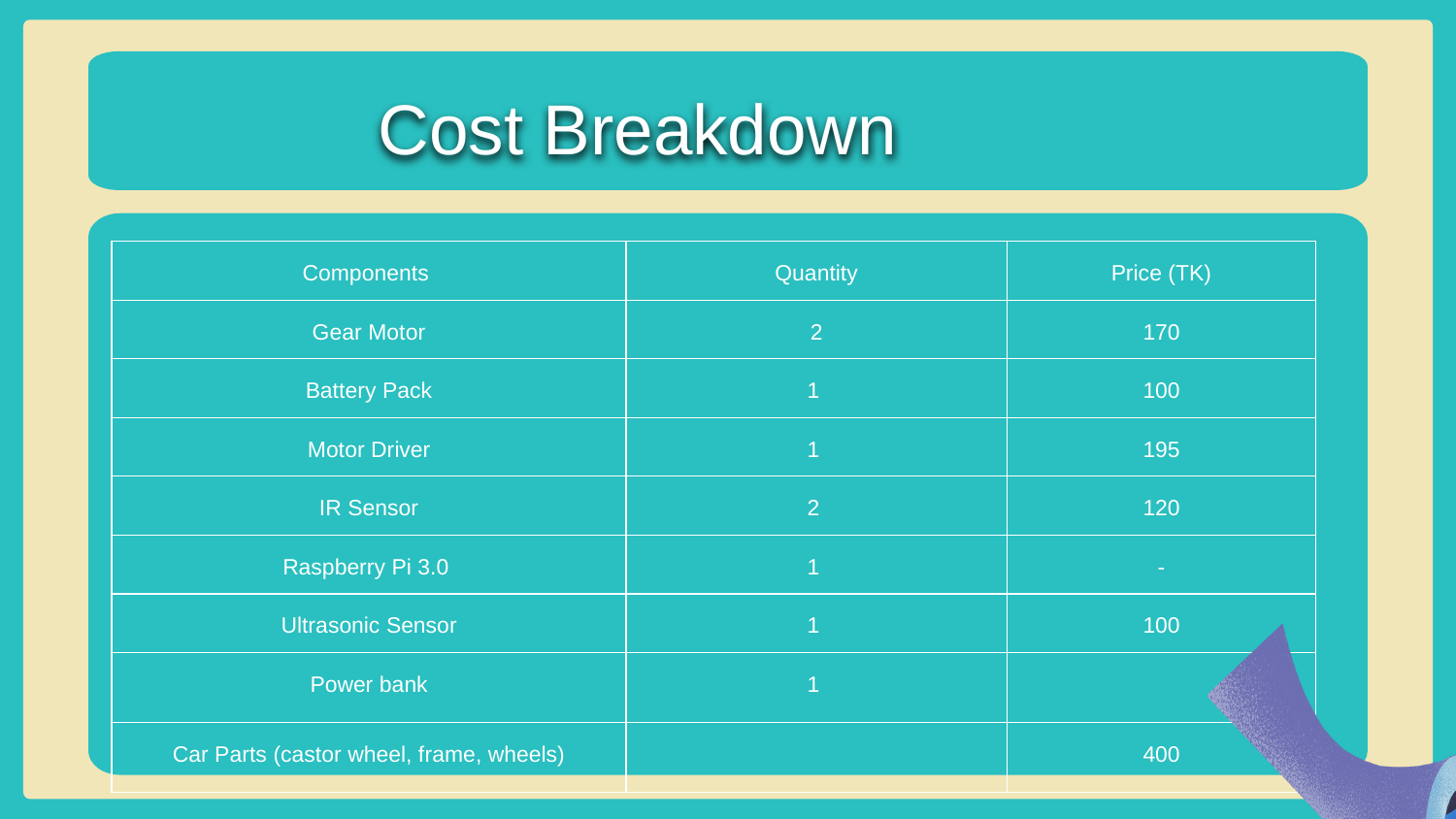

Cost Breakdown

| Components | Quantity | Price (TK) |
| --- | --- | --- |
| Gear Motor | 2 | 170 |
| Battery Pack | 1 | 100 |
| Motor Driver | 1 | 195 |
| IR Sensor | 2 | 120 |
| Raspberry Pi 3.0 | 1 | - |
| Ultrasonic Sensor | 1 | 100 |
| Power bank | 1 |  |
| Car Parts (castor wheel, frame, wheels) |  | 400 |